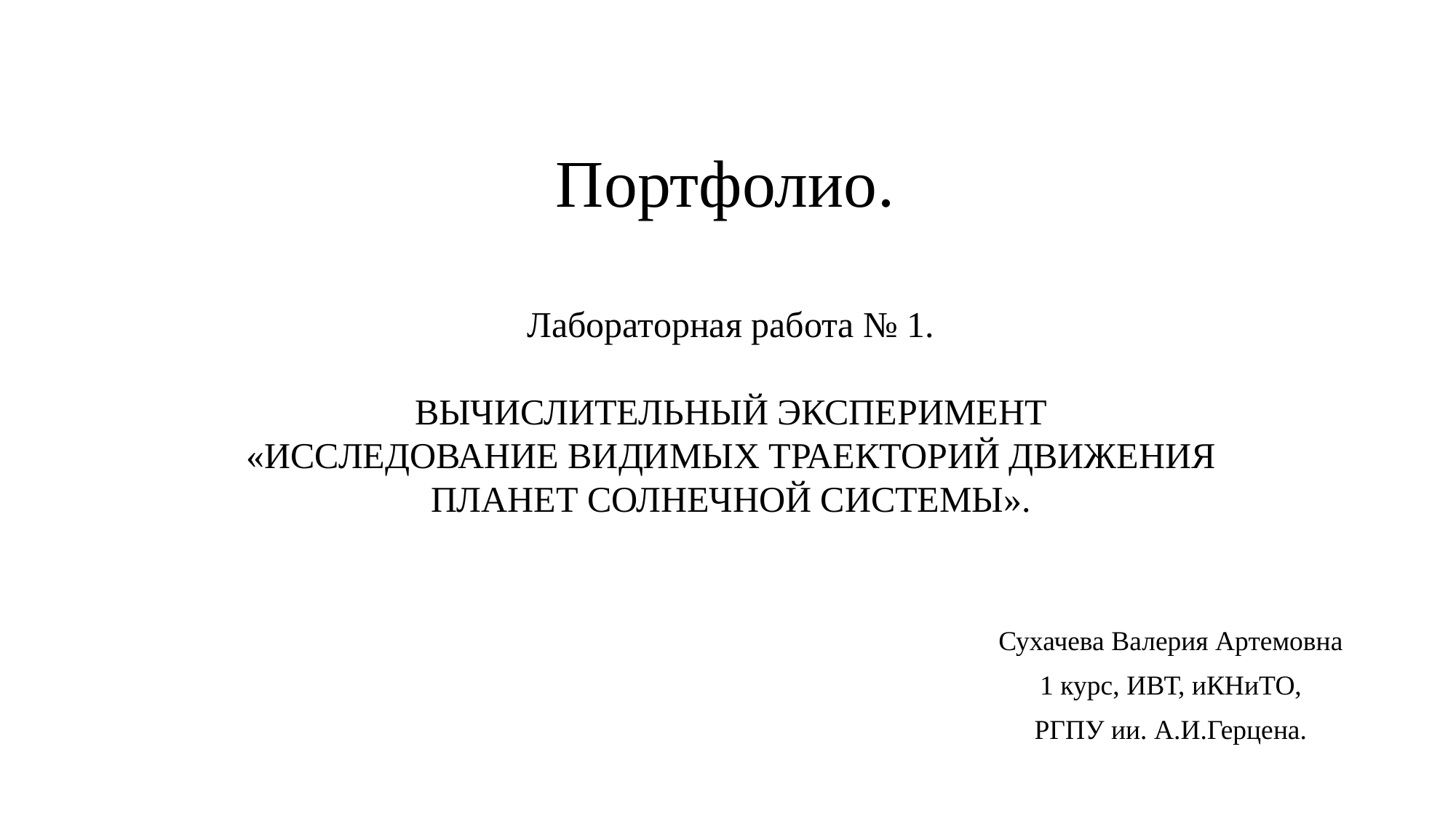

Портфолио.
# Лабораторная работа № 1. ВЫЧИСЛИТЕЛЬНЫЙ ЭКСПЕРИМЕНТ «ИССЛЕДОВАНИЕ ВИДИМЫХ ТРАЕКТОРИЙ ДВИЖЕНИЯ ПЛАНЕТ СОЛНЕЧНОЙ СИСТЕМЫ».
Сухачева Валерия Артемовна
1 курс, ИВТ, иКНиТО,
РГПУ ии. А.И.Герцена.